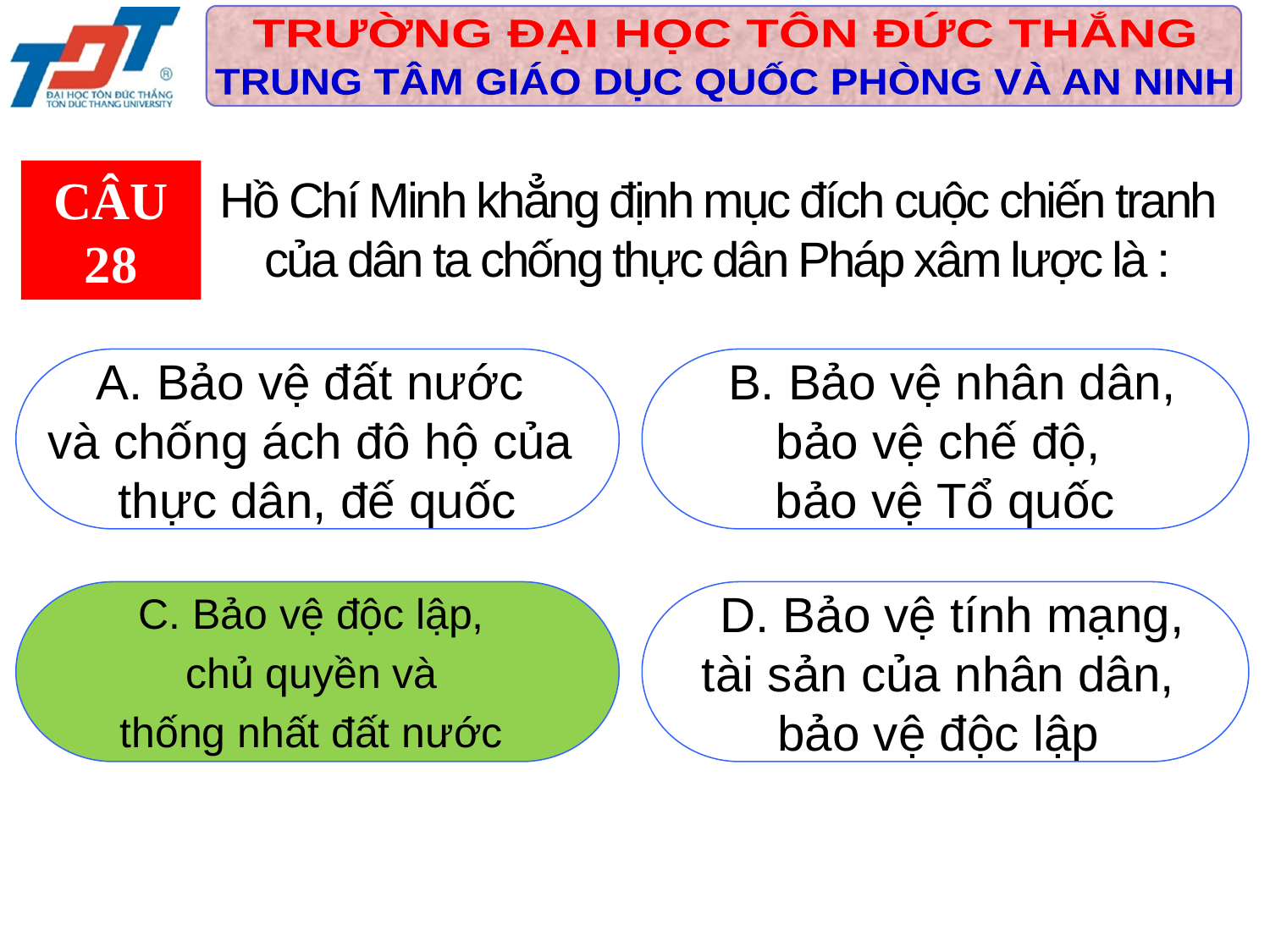

CÂU 28
Hồ Chí Minh khẳng định mục đích cuộc chiến tranh của dân ta chống thực dân Pháp xâm lược là :
A. Bảo vệ đất nước
và chống ách đô hộ của
thực dân, đế quốc
  B. Bảo vệ nhân dân,
bảo vệ chế độ,
bảo vệ Tổ quốc
C. Bảo vệ độc lập,
chủ quyền và
thống nhất đất nước
  D. Bảo vệ tính mạng,
tài sản của nhân dân,
bảo vệ độc lập